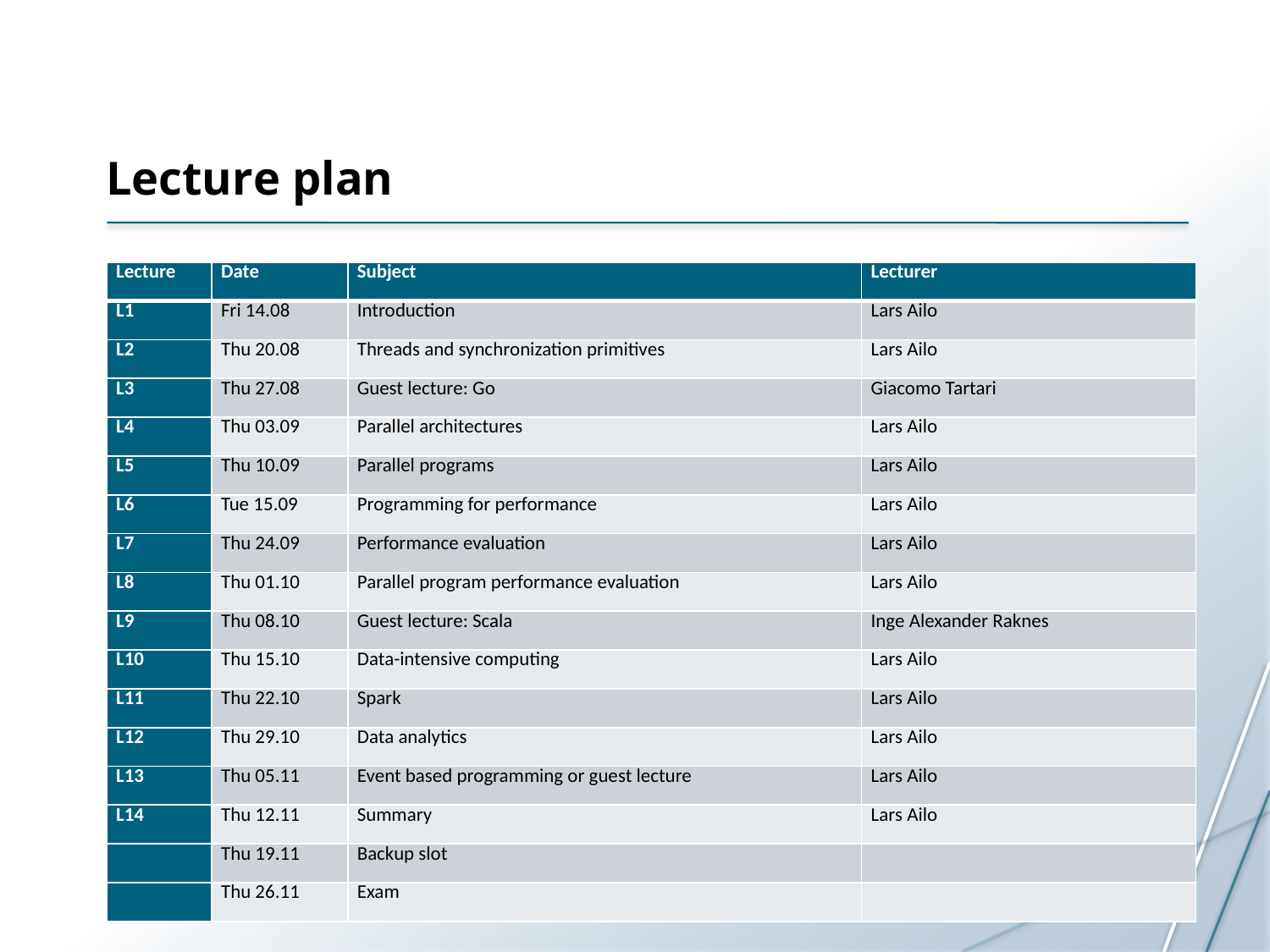

# Lecture plan
| Lecture | Date | Subject | Lecturer |
| --- | --- | --- | --- |
| L1 | Fri 14.08 | Introduction | Lars Ailo |
| L2 | Thu 20.08 | Threads and synchronization primitives | Lars Ailo |
| L3 | Thu 27.08 | Guest lecture: Go | Giacomo Tartari |
| L4 | Thu 03.09 | Parallel architectures | Lars Ailo |
| L5 | Thu 10.09 | Parallel programs | Lars Ailo |
| L6 | Tue 15.09 | Programming for performance | Lars Ailo |
| L7 | Thu 24.09 | Performance evaluation | Lars Ailo |
| L8 | Thu 01.10 | Parallel program performance evaluation | Lars Ailo |
| L9 | Thu 08.10 | Guest lecture: Scala | Inge Alexander Raknes |
| L10 | Thu 15.10 | Data-intensive computing | Lars Ailo |
| L11 | Thu 22.10 | Spark | Lars Ailo |
| L12 | Thu 29.10 | Data analytics | Lars Ailo |
| L13 | Thu 05.11 | Event based programming or guest lecture | Lars Ailo |
| L14 | Thu 12.11 | Summary | Lars Ailo |
|  | Thu 19.11 | Backup slot |  |
|  | Thu 26.11 | Exam |  |